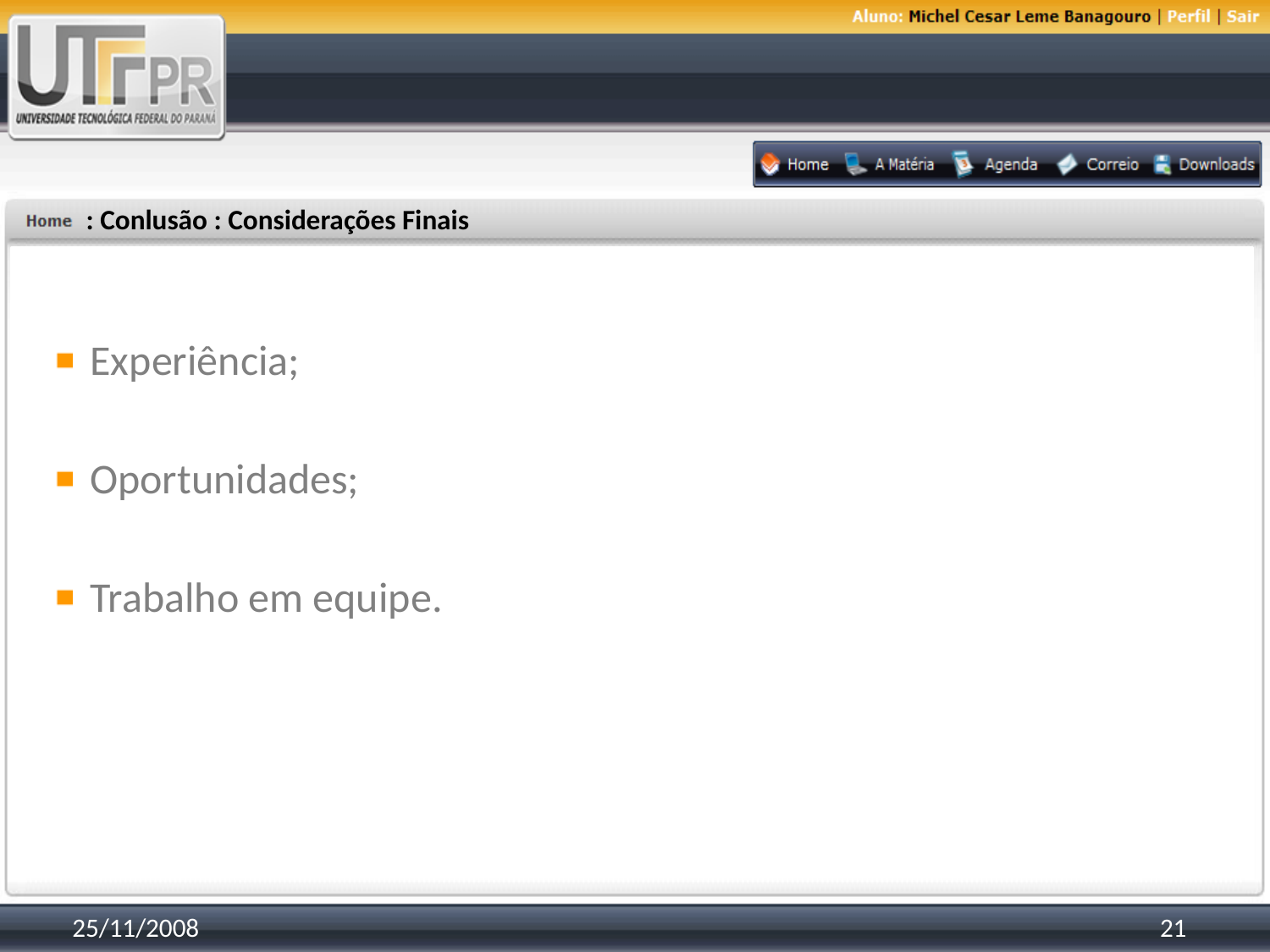

# : Conlusão : Considerações Finais
cc

Experiência;

Oportunidades;

Trabalho em equipe.
25/11/2008
21